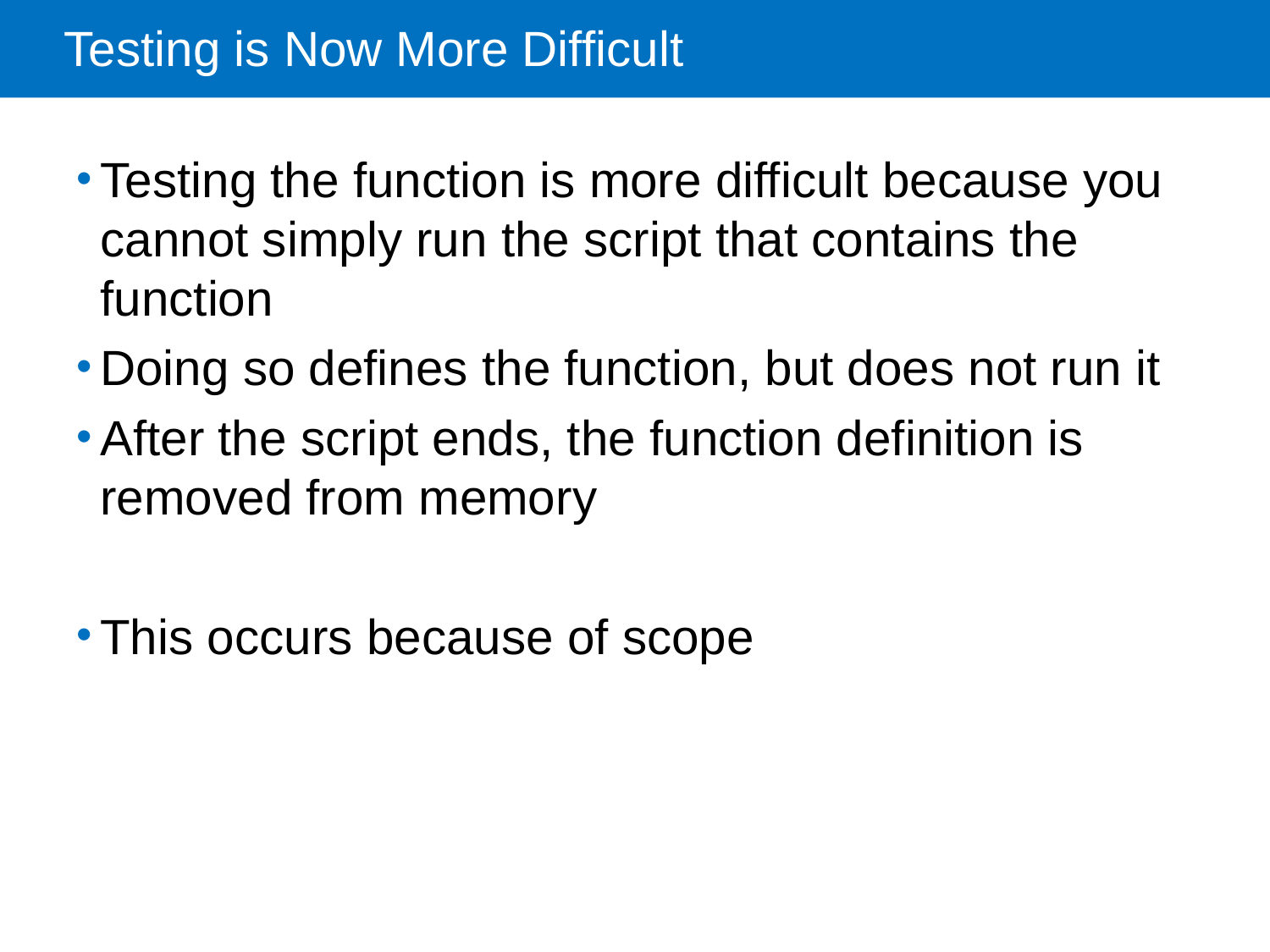

# Testing is Now More Difficult
Testing the function is more difficult because you cannot simply run the script that contains the function
Doing so defines the function, but does not run it
After the script ends, the function definition is removed from memory

This occurs because of scope